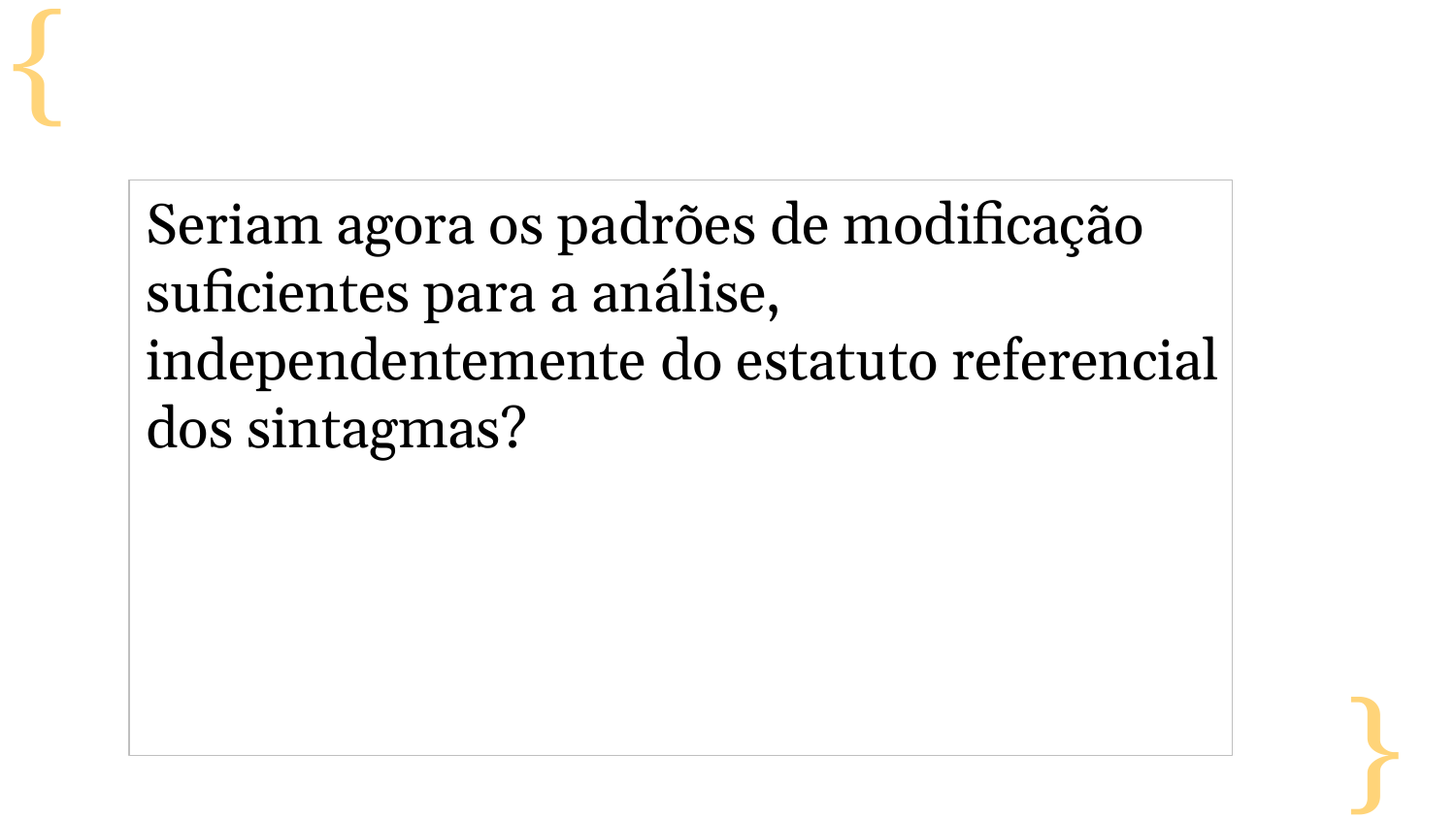

Seriam agora os padrões de modificação suficientes para a análise, independentemente do estatuto referencial dos sintagmas?